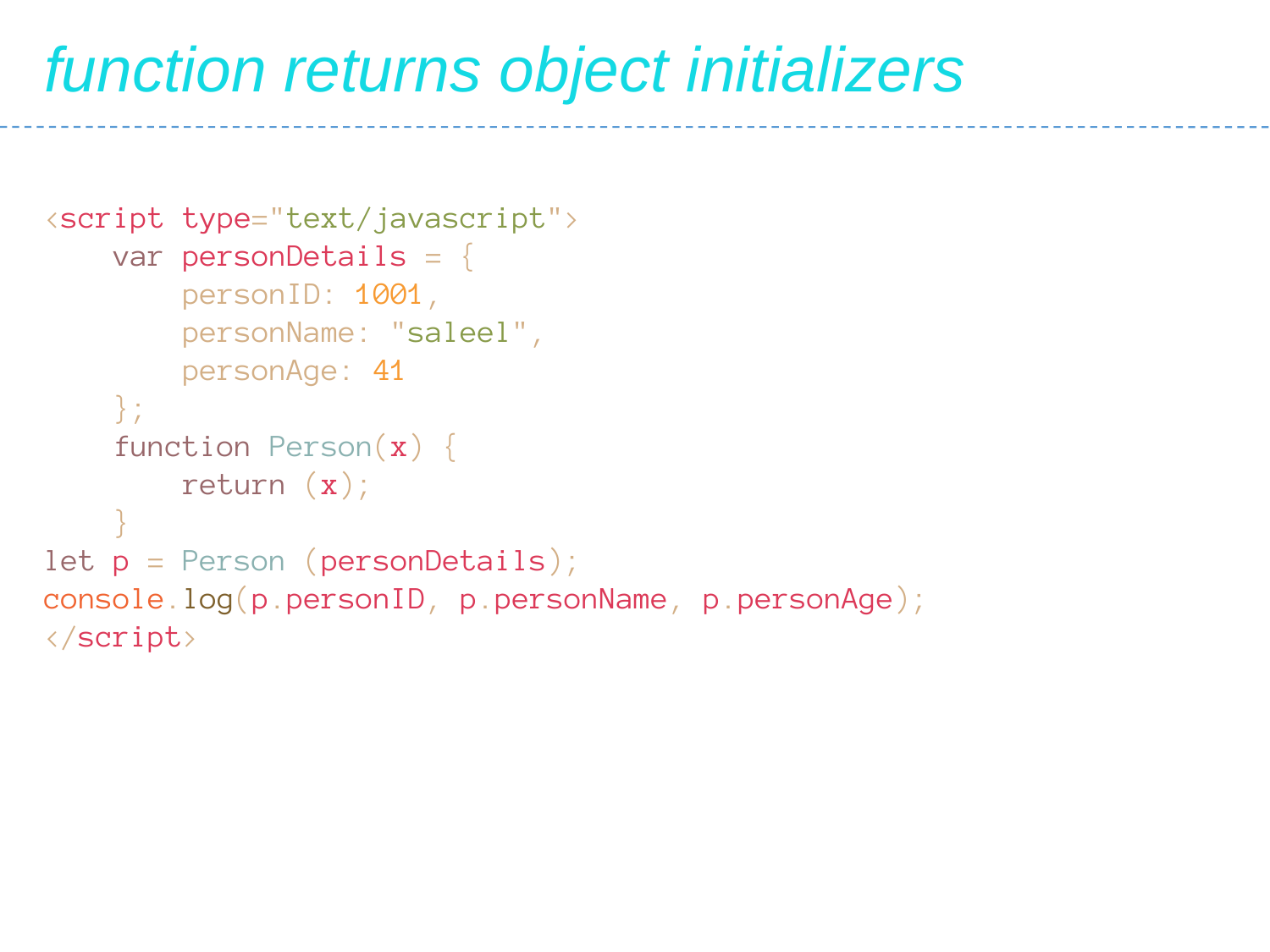

function returns object initializers
<script type="text/javascript">
    var personDetails = {
        personID: 1001,
        personName: "saleel",
        personAge: 41
    };
    function Person(x) {
        return (x);
    }
let p = Person (personDetails);
console.log(p.personID, p.personName, p.personAge);
</script>